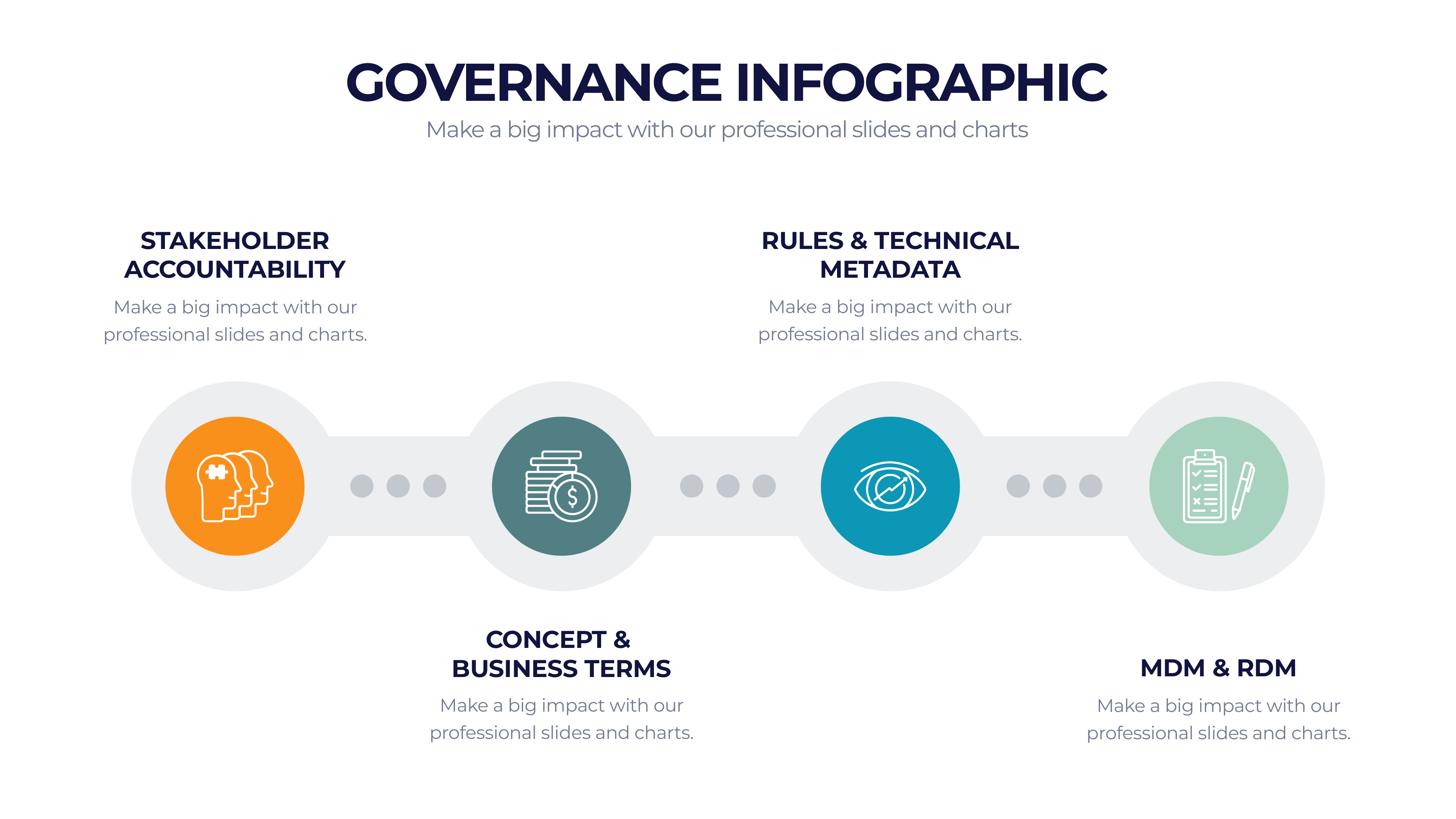

GOVERNANCE INFOGRAPHIC
Make a big impact with our professional slides and charts
STAKEHOLDER ACCOUNTABILITY
RULES & TECHNICAL METADATA
Make a big impact with our professional slides and charts.
Make a big impact with our professional slides and charts.

CONCEPT &  BUSINESS TERMS
MDM & RDM
Make a big impact with our professional slides and charts.
Make a big impact with our professional slides and charts.